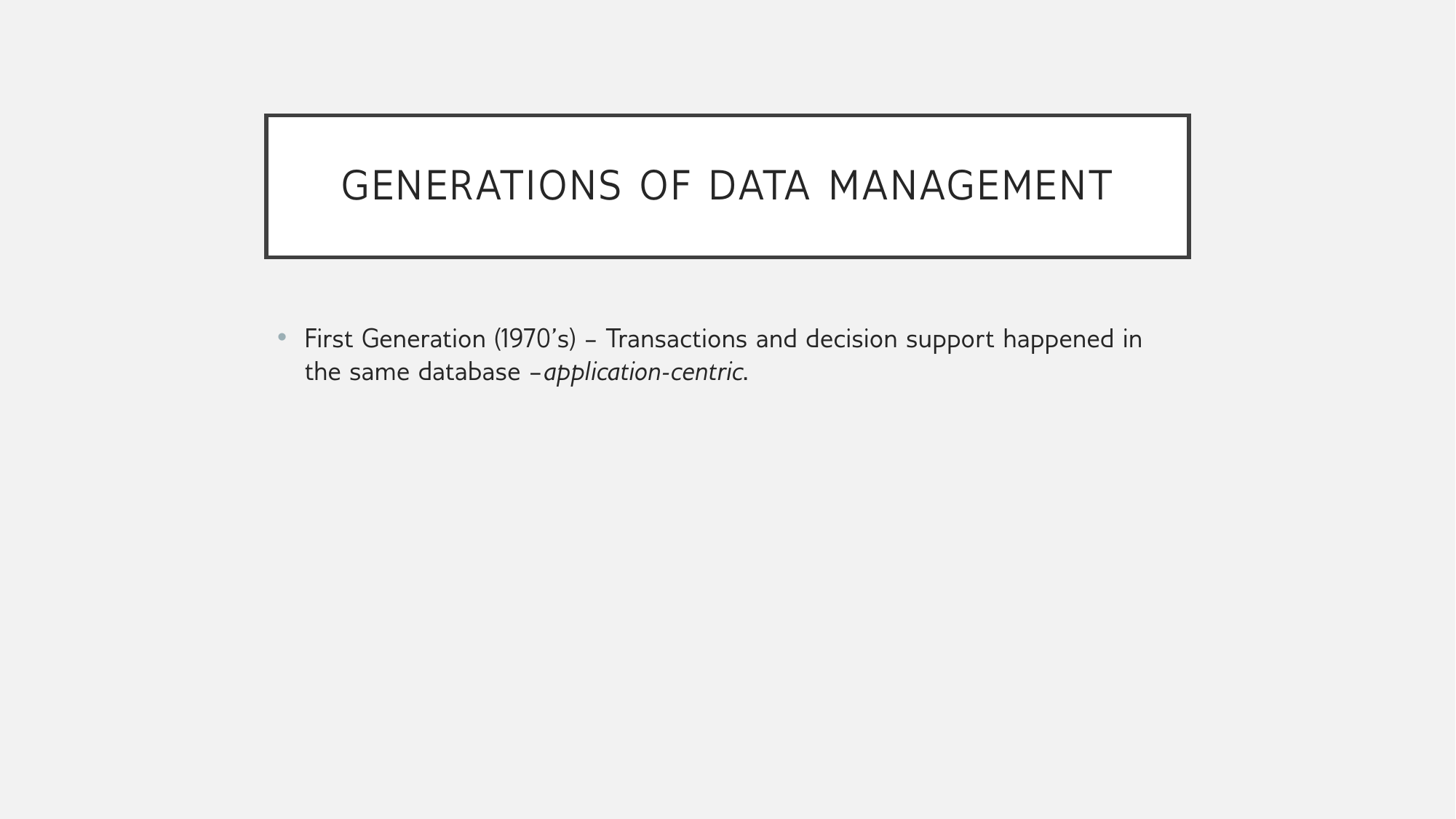

# Generations of Data Management
First Generation (1970’s) – Transactions and decision support happened in the same database –application-centric.